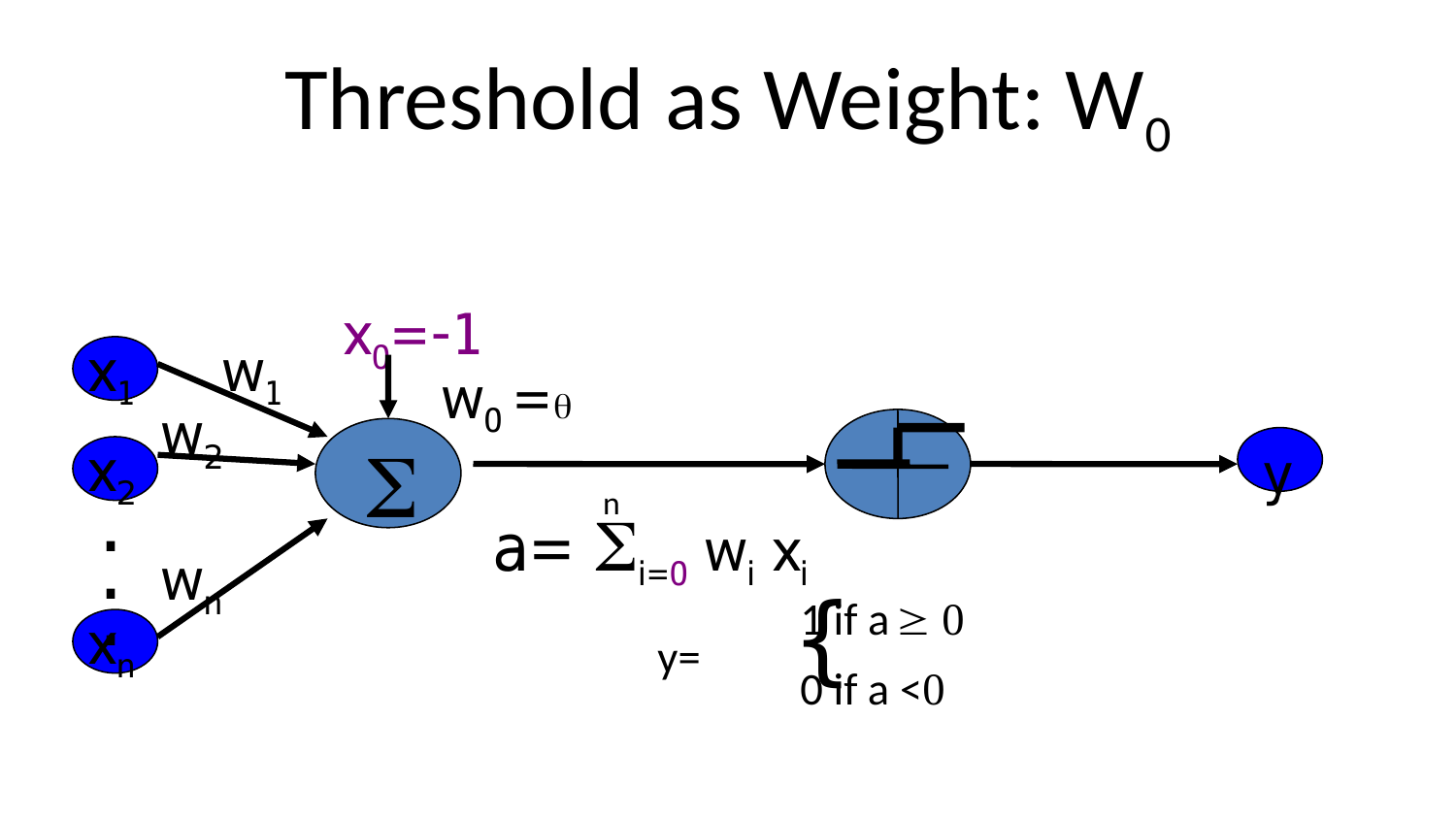

# Threshold as Weight: W0
x0=-1
x1

w1

w0 =θ

w2

Σ

x2

y

.
.
.

n
a= Σi=0 wi xi

wn
{
              1 if a ≥ 0
y=
              0 if a <0
xn